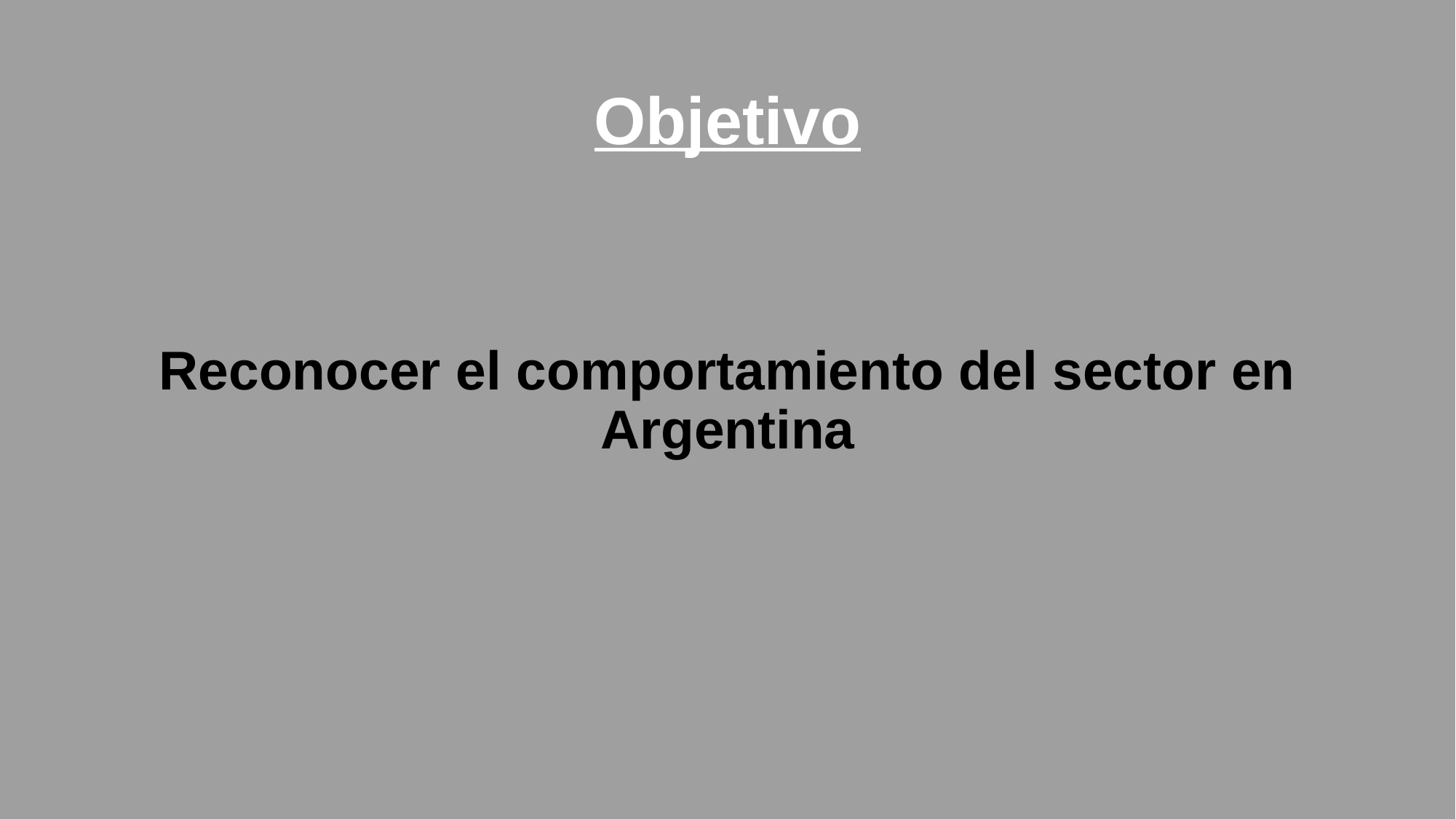

# Objetivo
Reconocer el comportamiento del sector en Argentina